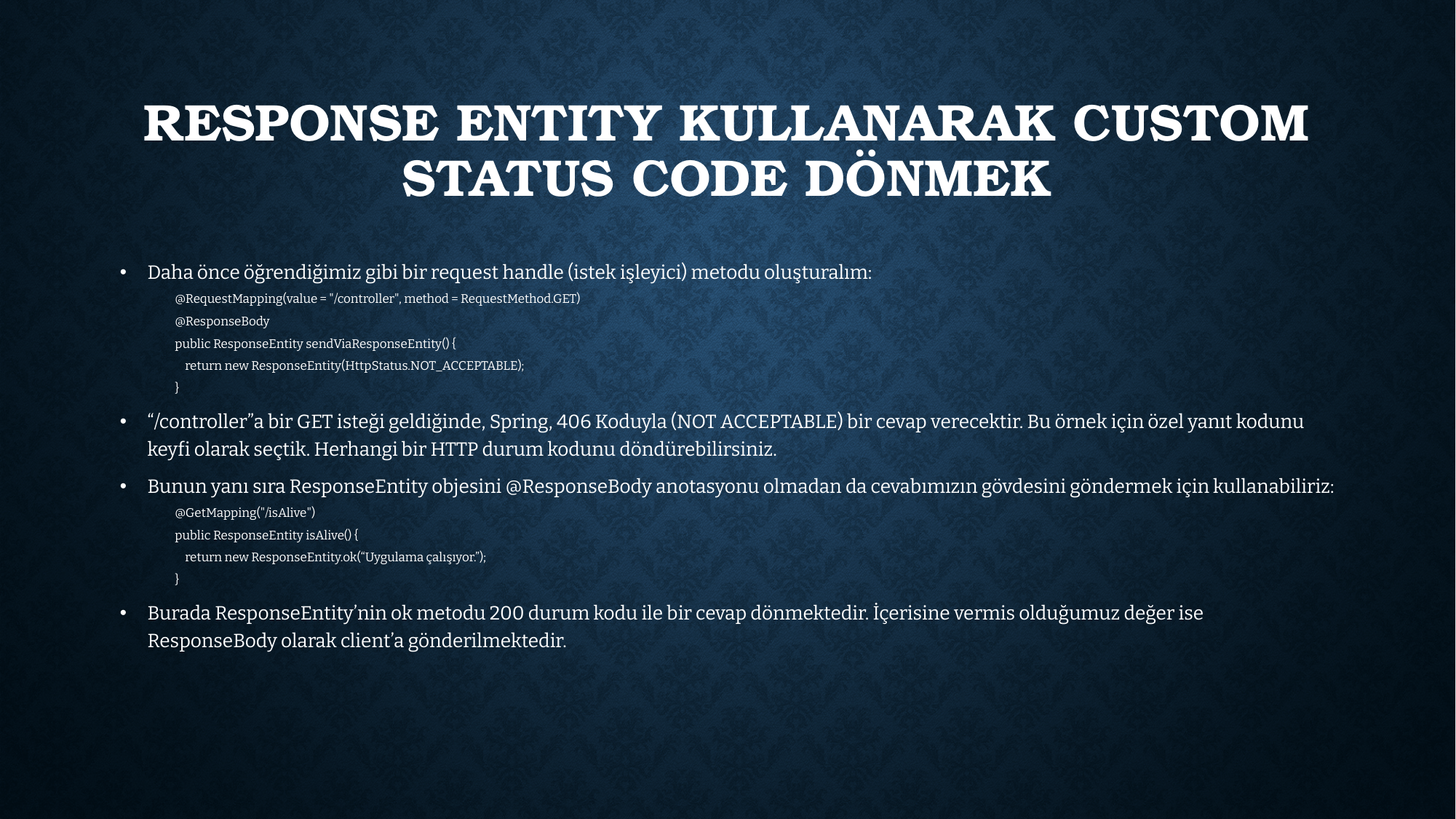

# Response Entity Kullanarak Custom Status Code Dönmek
Daha önce öğrendiğimiz gibi bir request handle (istek işleyici) metodu oluşturalım:
@RequestMapping(value = "/controller", method = RequestMethod.GET)
@ResponseBody
public ResponseEntity sendViaResponseEntity() {
    return new ResponseEntity(HttpStatus.NOT_ACCEPTABLE);
}
“/controller”a bir GET isteği geldiğinde, Spring, 406 Koduyla (NOT ACCEPTABLE) bir cevap verecektir. Bu örnek için özel yanıt kodunu keyfi olarak seçtik. Herhangi bir HTTP durum kodunu döndürebilirsiniz.
Bunun yanı sıra ResponseEntity objesini @ResponseBody anotasyonu olmadan da cevabımızın gövdesini göndermek için kullanabiliriz:
@GetMapping("/isAlive")
public ResponseEntity isAlive() {
    return new ResponseEntity.ok(“Uygulama çalışıyor.”);
}
Burada ResponseEntity’nin ok metodu 200 durum kodu ile bir cevap dönmektedir. İçerisine vermis olduğumuz değer ise ResponseBody olarak client’a gönderilmektedir.